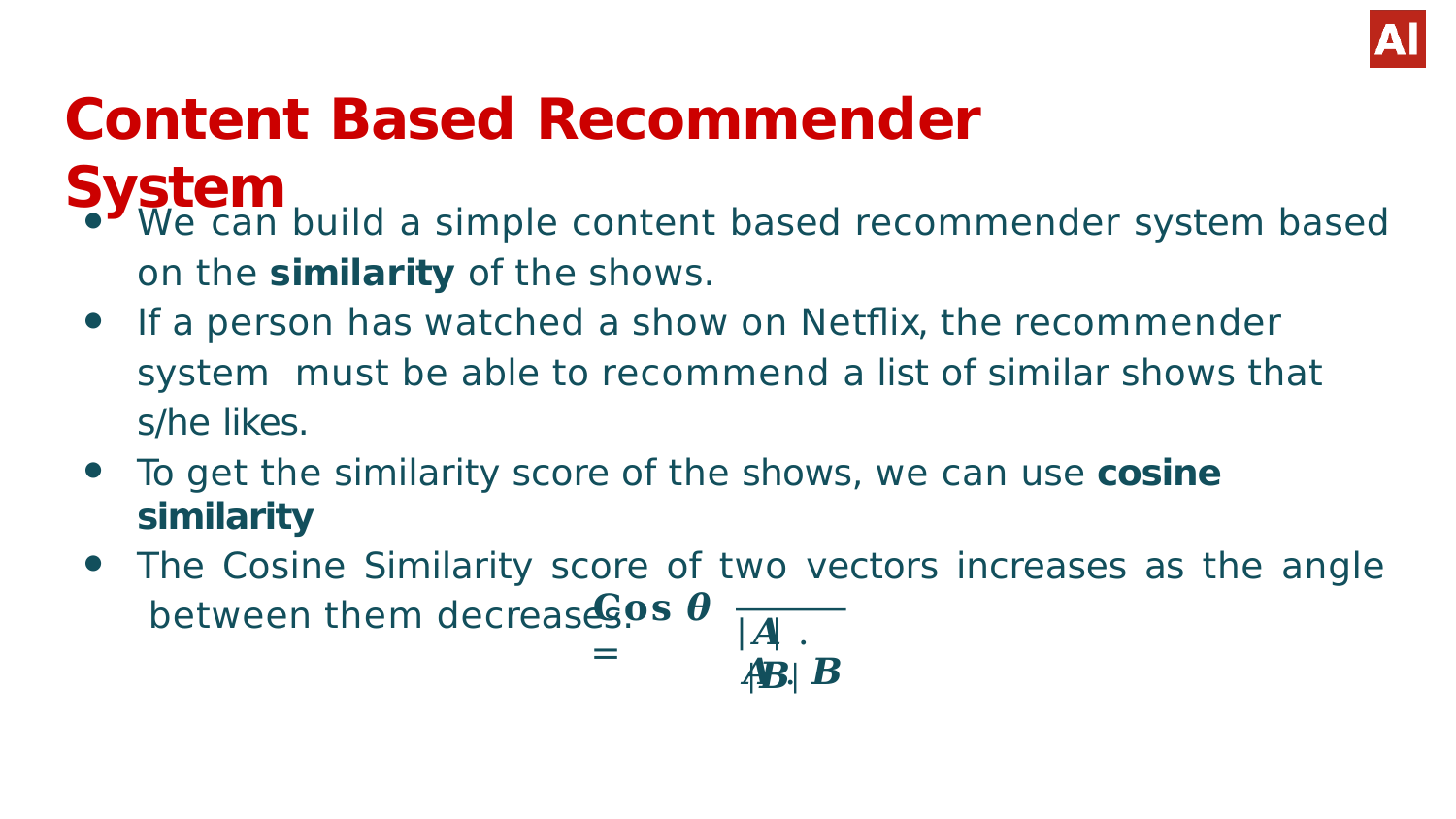

# Content Based Recommender System
We can build a simple content based recommender system based
on the similarity of the shows.
If a person has watched a show on Netflix, the recommender system  must be able to recommend a list of similar shows that s/he likes.
To get the similarity score of the shows, we can use cosine similarity
The Cosine Similarity score of two vectors increases as the angle  between them decreases.
𝑨 . 𝑩
𝐂𝐨𝐬 𝜽 =
𝑨 . |𝑩|